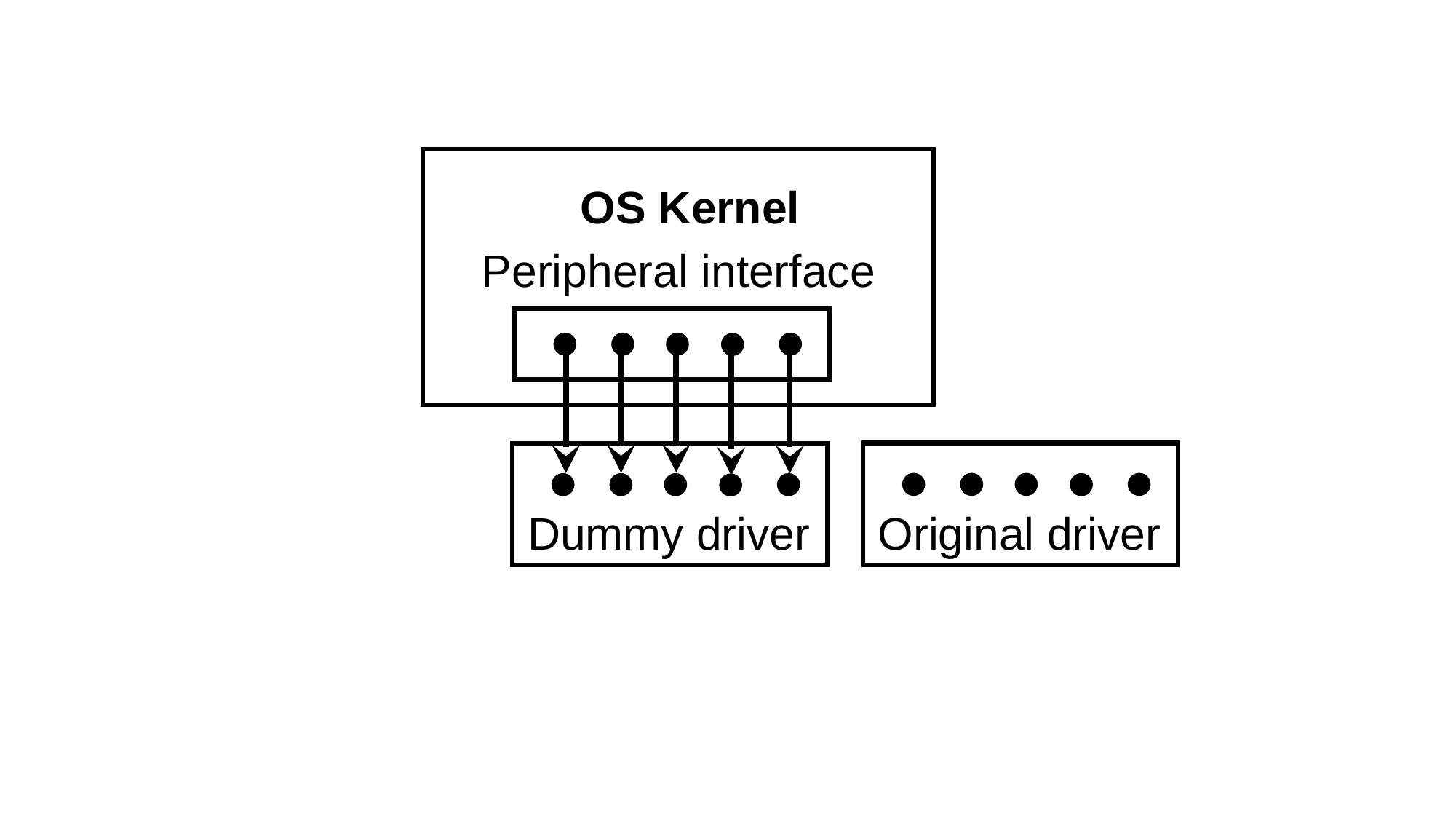

OS Kernel
Peripheral interface

Original driver
Dummy driver